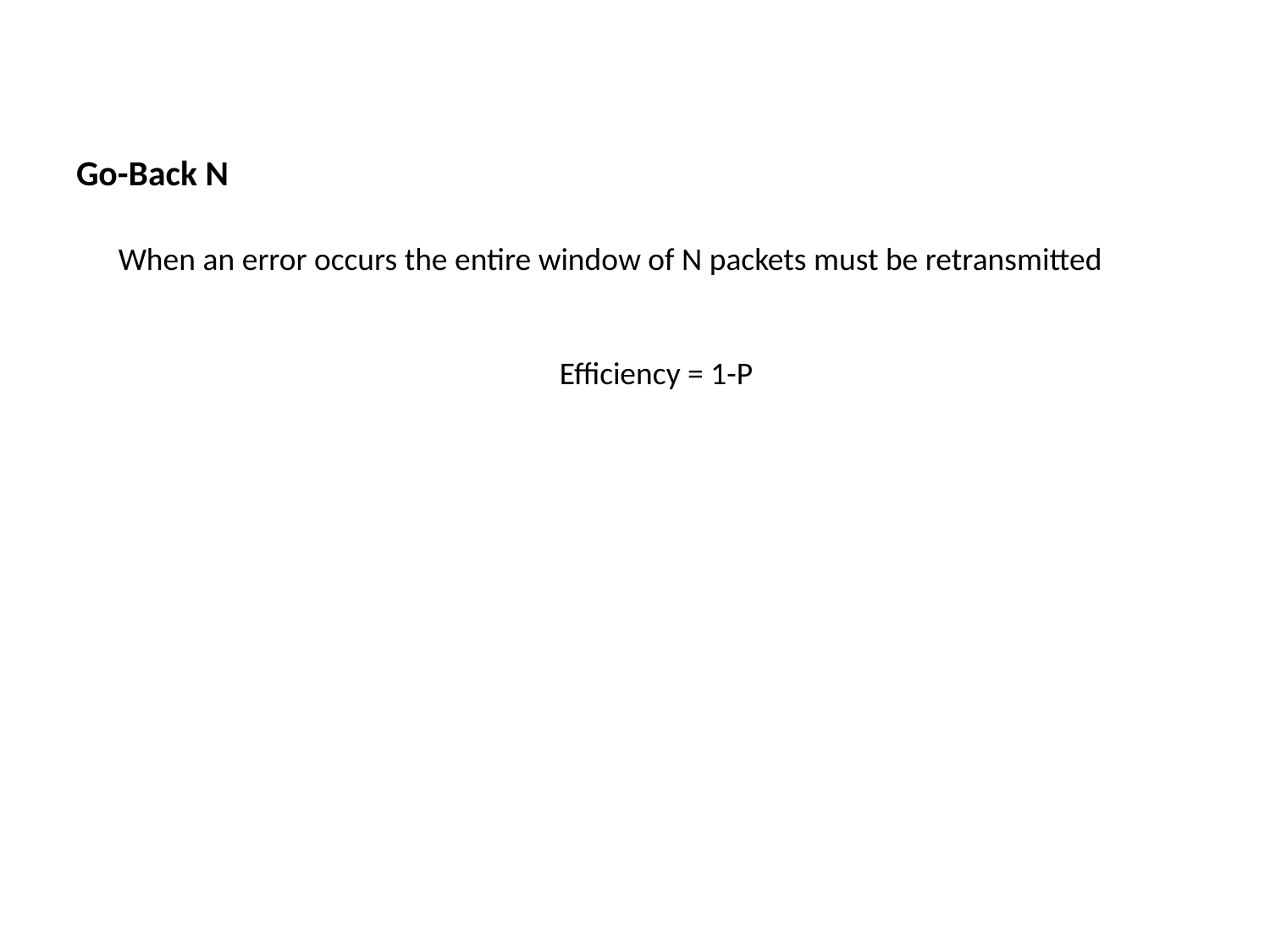

# Go-Back N
When an error occurs the entire window of N packets must be retransmitted

Efficiency = 1-P